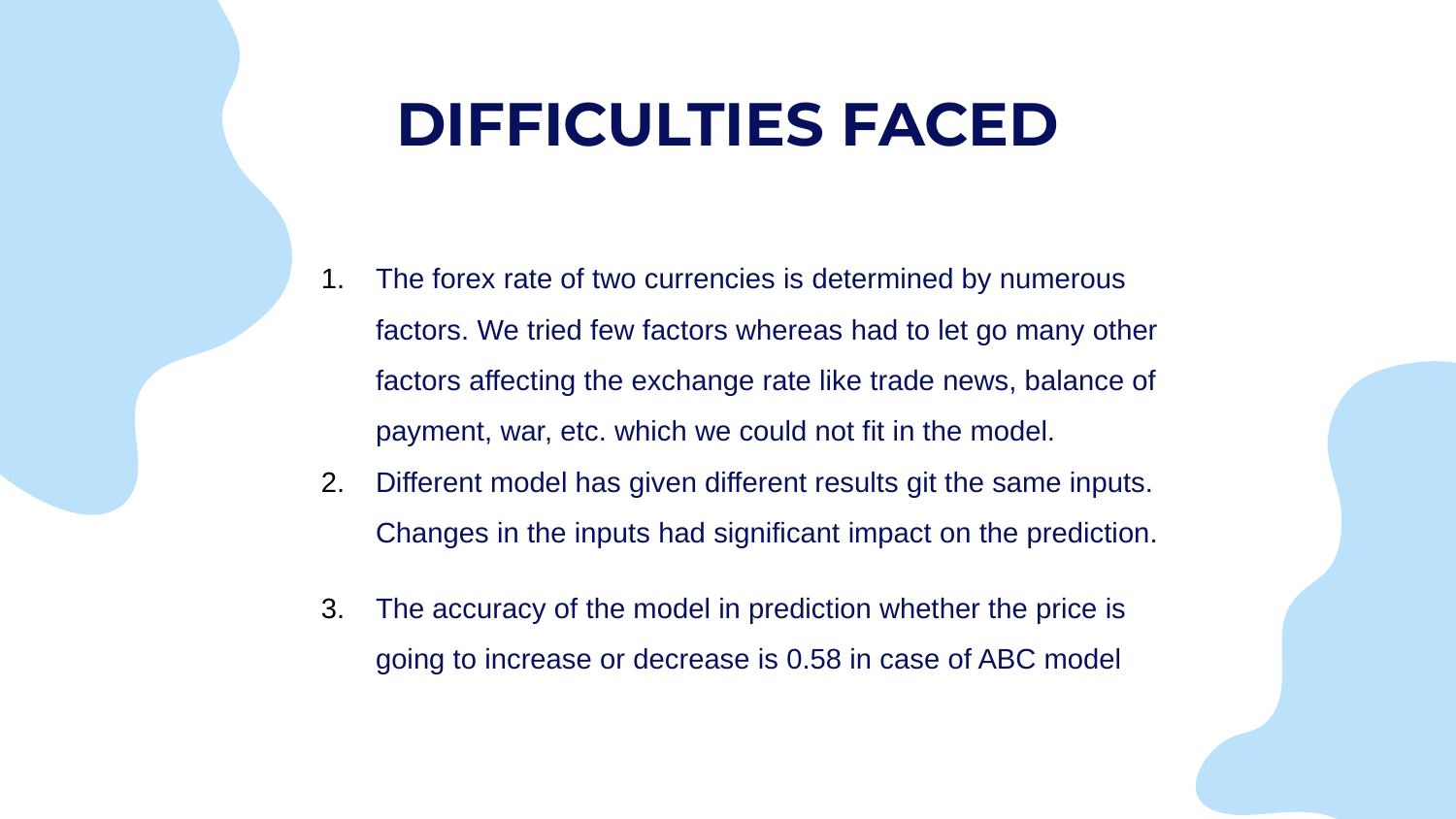

DIFFICULTIES FACED

The forex rate of two currencies is determined by numerous factors. We tried few factors whereas had to let go many other factors affecting the exchange rate like trade news, balance of payment, war, etc. which we could not fit in the model.
Different model has given different results git the same inputs. Changes in the inputs had significant impact on the prediction.
The accuracy of the model in prediction whether the price is going to increase or decrease is 0.58 in case of ABC model